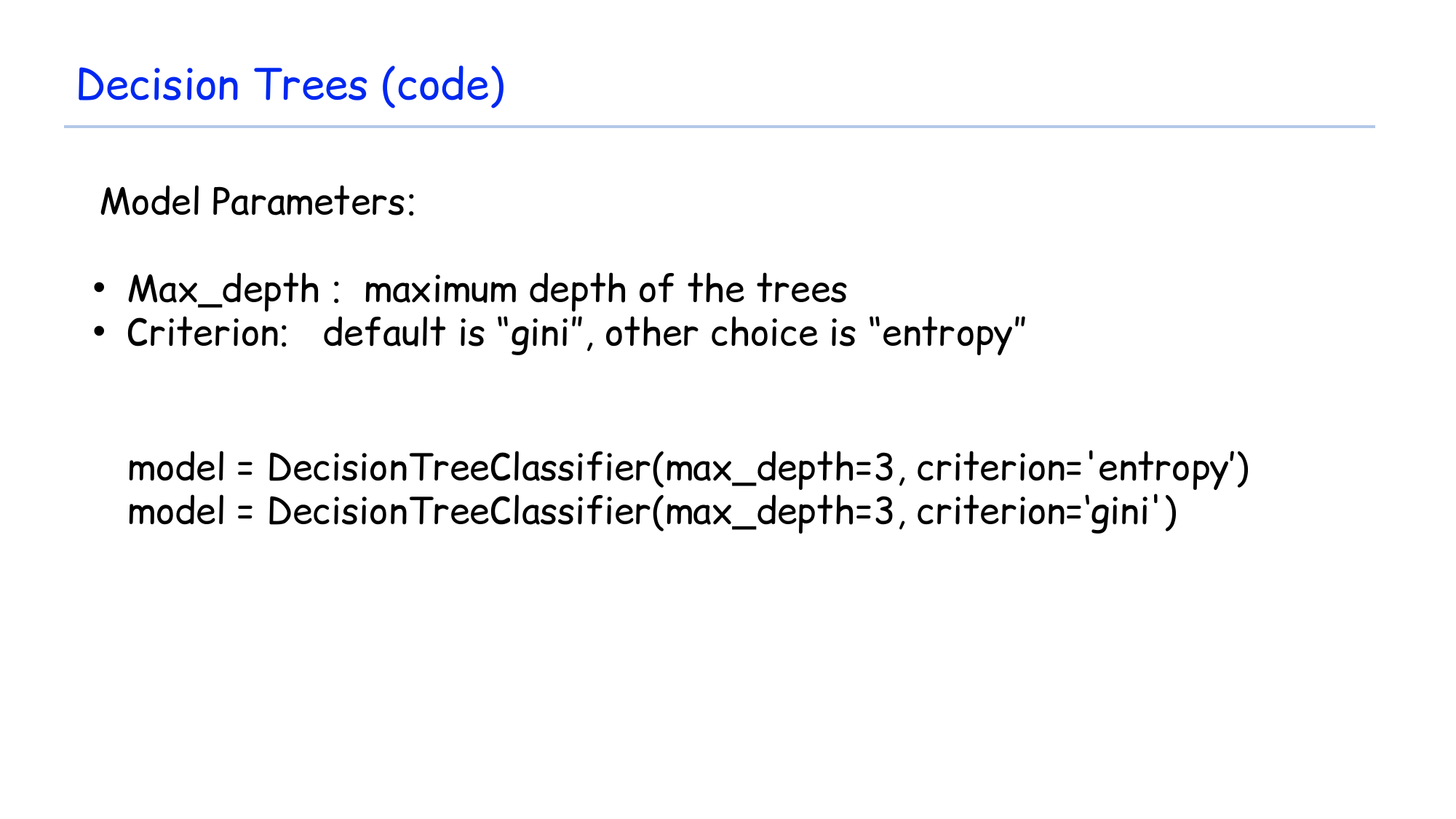

# Decision Trees (code)
 Model Parameters:

Max_depth :  maximum depth of the trees
Criterion:   default is “gini”, other choice is “entropy”
model = DecisionTreeClassifier(max_depth=3, criterion='entropy’)
model = DecisionTreeClassifier(max_depth=3, criterion=‘gini')